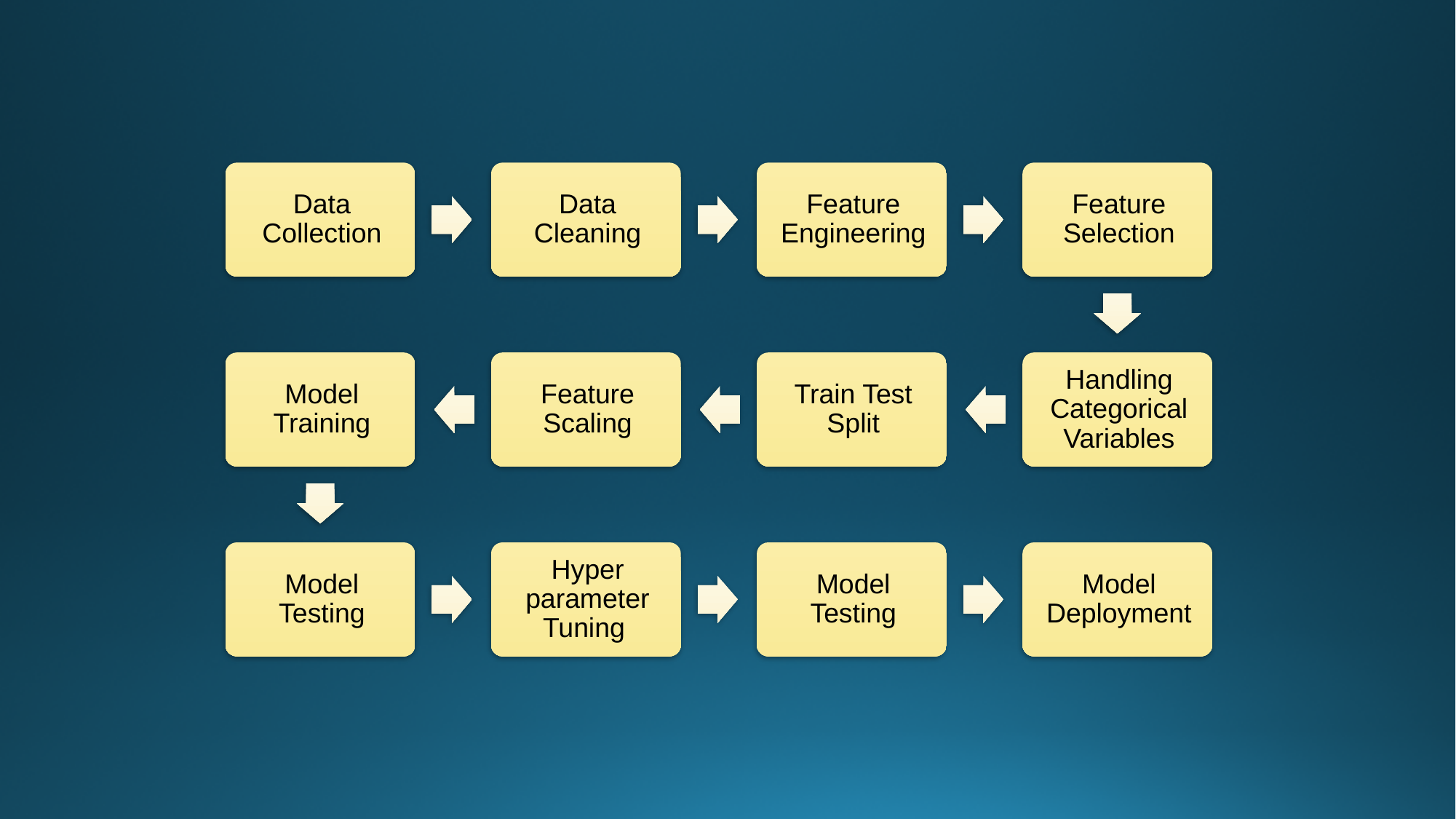

Data Collection

Data Cleaning

Feature Engineering

Feature Selection

Handling Categorical Variables

Train Test Split

Feature Scaling

Model Training

Model Testing

Hyper parameter Tuning

Model Testing

Model Deployment